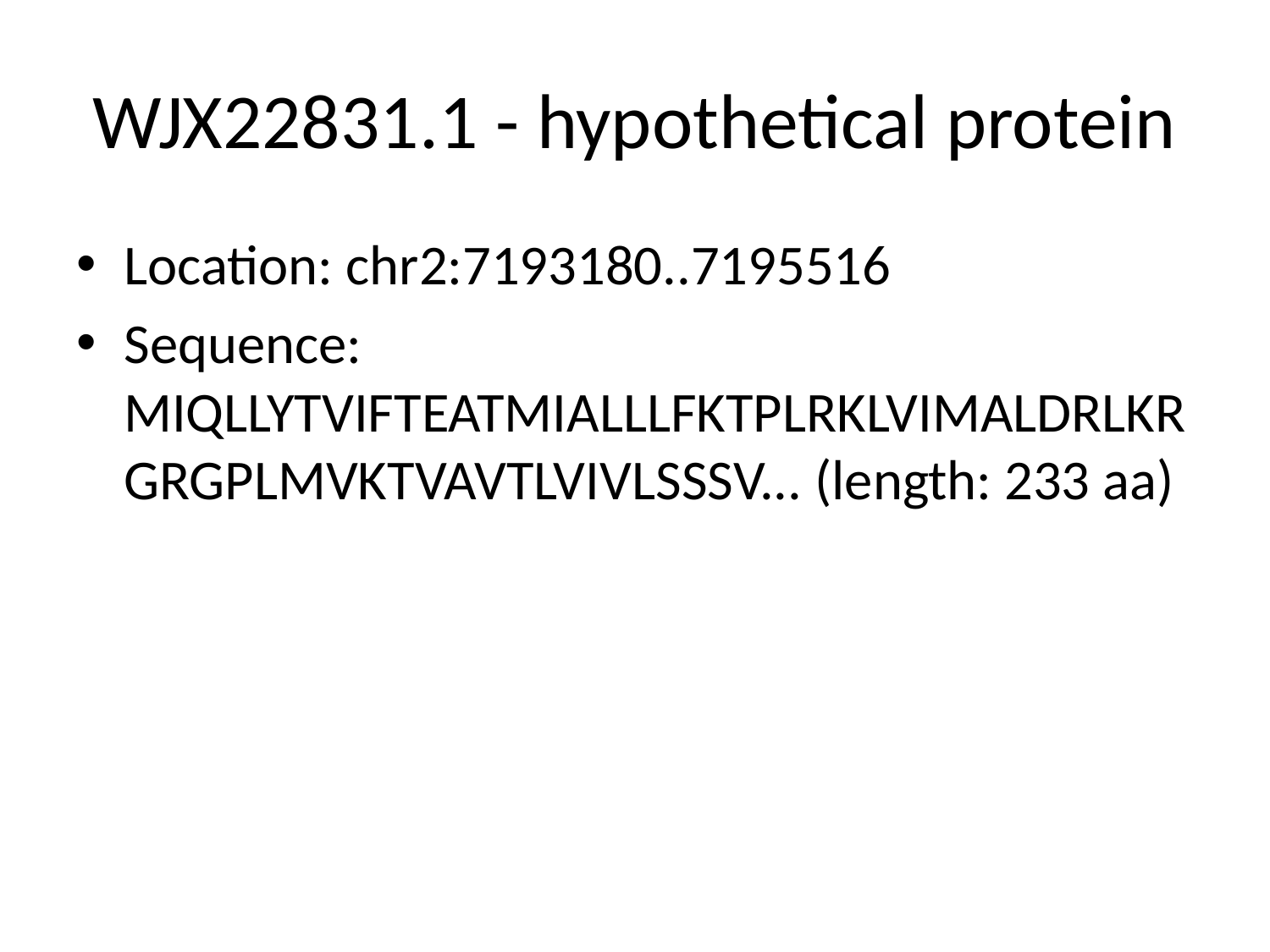

# WJX22831.1 - hypothetical protein
Location: chr2:7193180..7195516
Sequence: MIQLLYTVIFTEATMIALLLFKTPLRKLVIMALDRLKRGRGPLMVKTVAVTLVIVLSSSV... (length: 233 aa)